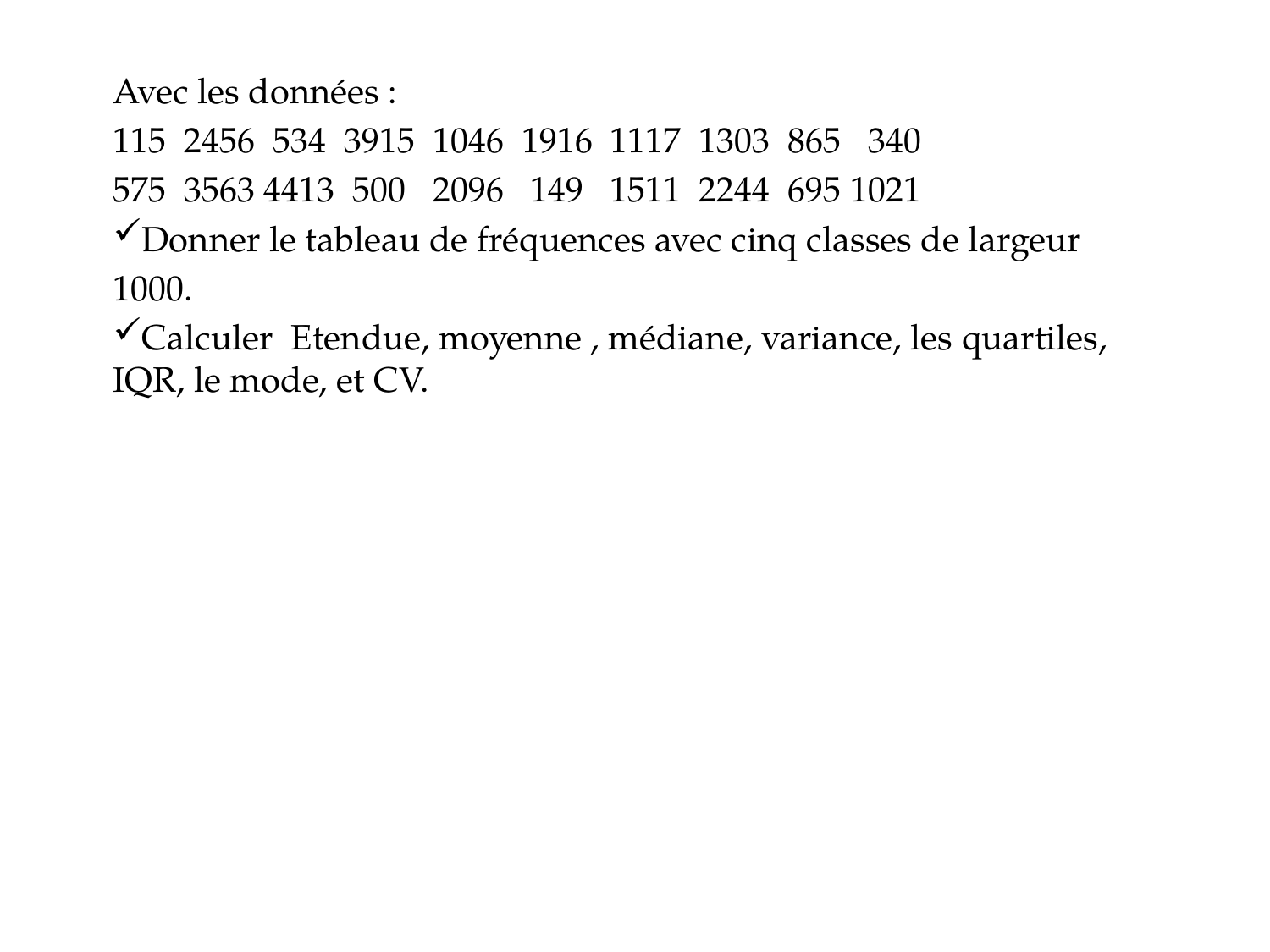

Avec les données :
115  2456  534  3915  1046  1916  1117  1303  865   340
575  3563 4413  500   2096   149   1511  2244  695 1021
Donner le tableau de fréquences avec cinq classes de largeur
1000.
Calculer  Etendue, moyenne , médiane, variance, les quartiles, IQR, le mode, et CV.